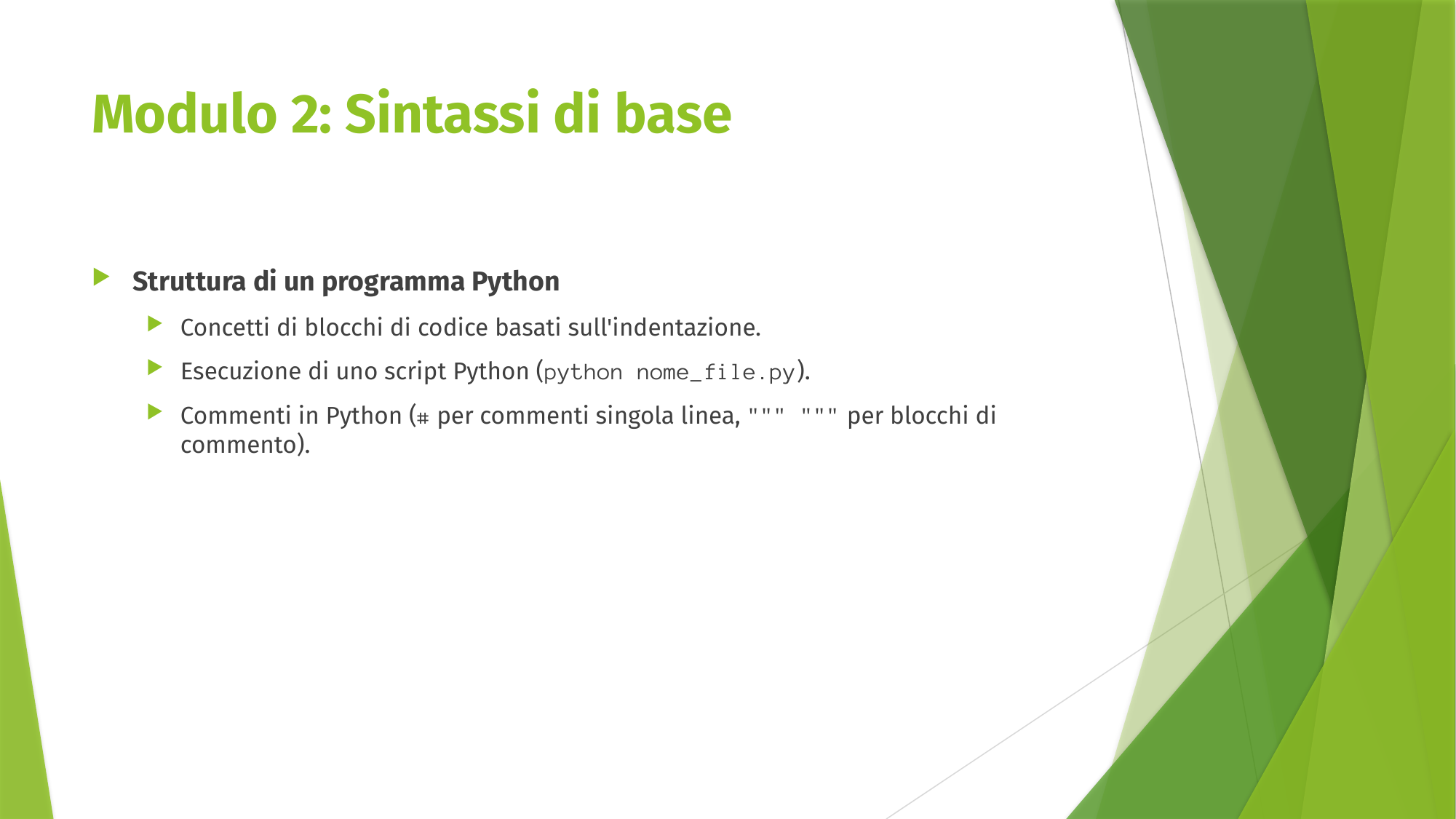

# Modulo 2: Sintassi di base

Struttura di un programma Python
Concetti di blocchi di codice basati sull'indentazione.
Esecuzione di uno script Python (python nome_file.py).
Commenti in Python (# per commenti singola linea, """ """ per blocchi di commento).